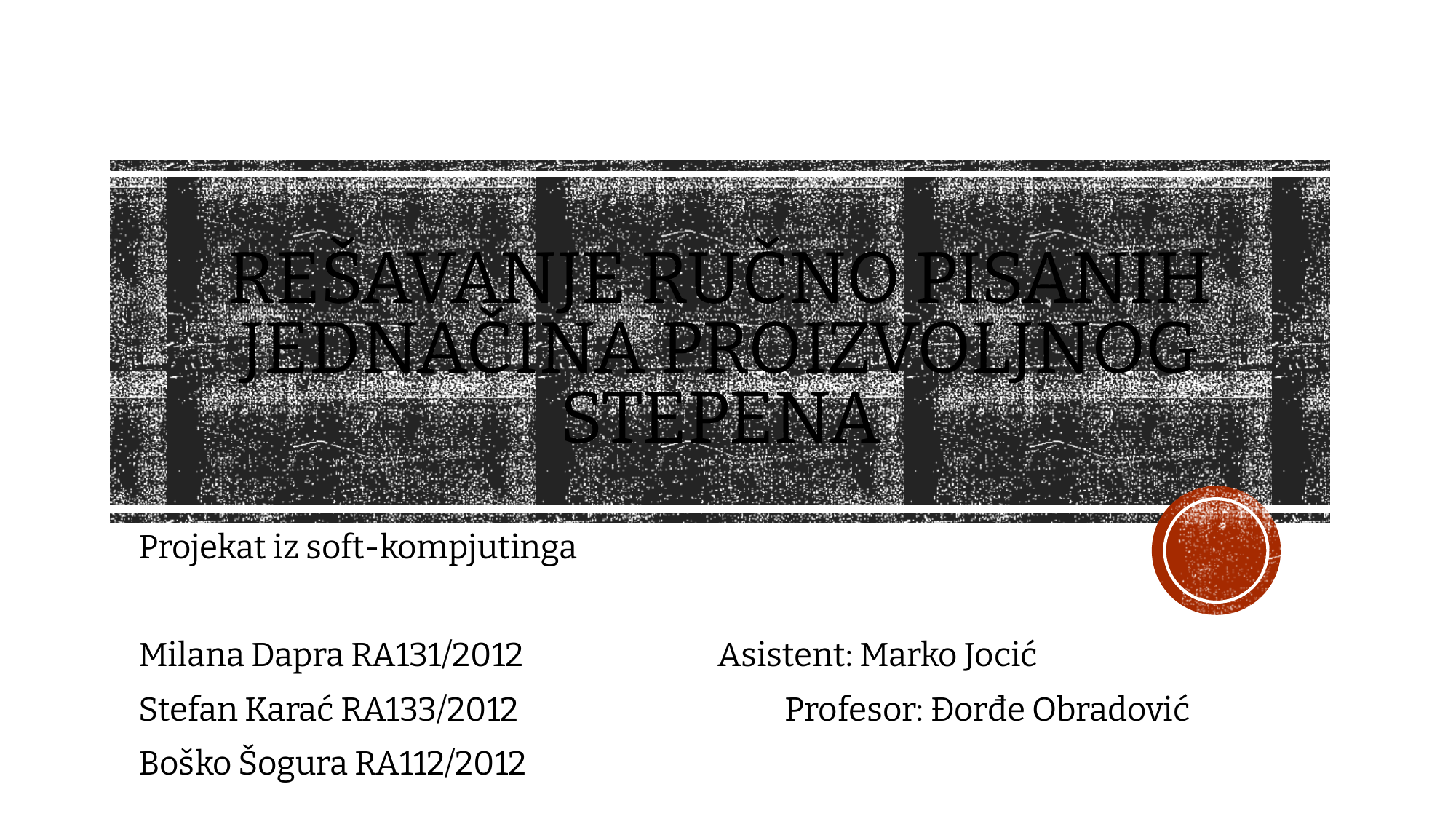

# Rešavanje ručno pisanih jednačina proizvoljnog stepena
Projekat iz soft-kompjutinga

Milana Dapra RA131/2012		     Asistent: Marko Jocić
Stefan Karać RA133/2012		               Profesor: Đorđe Obradović
Boško Šogura RA112/2012